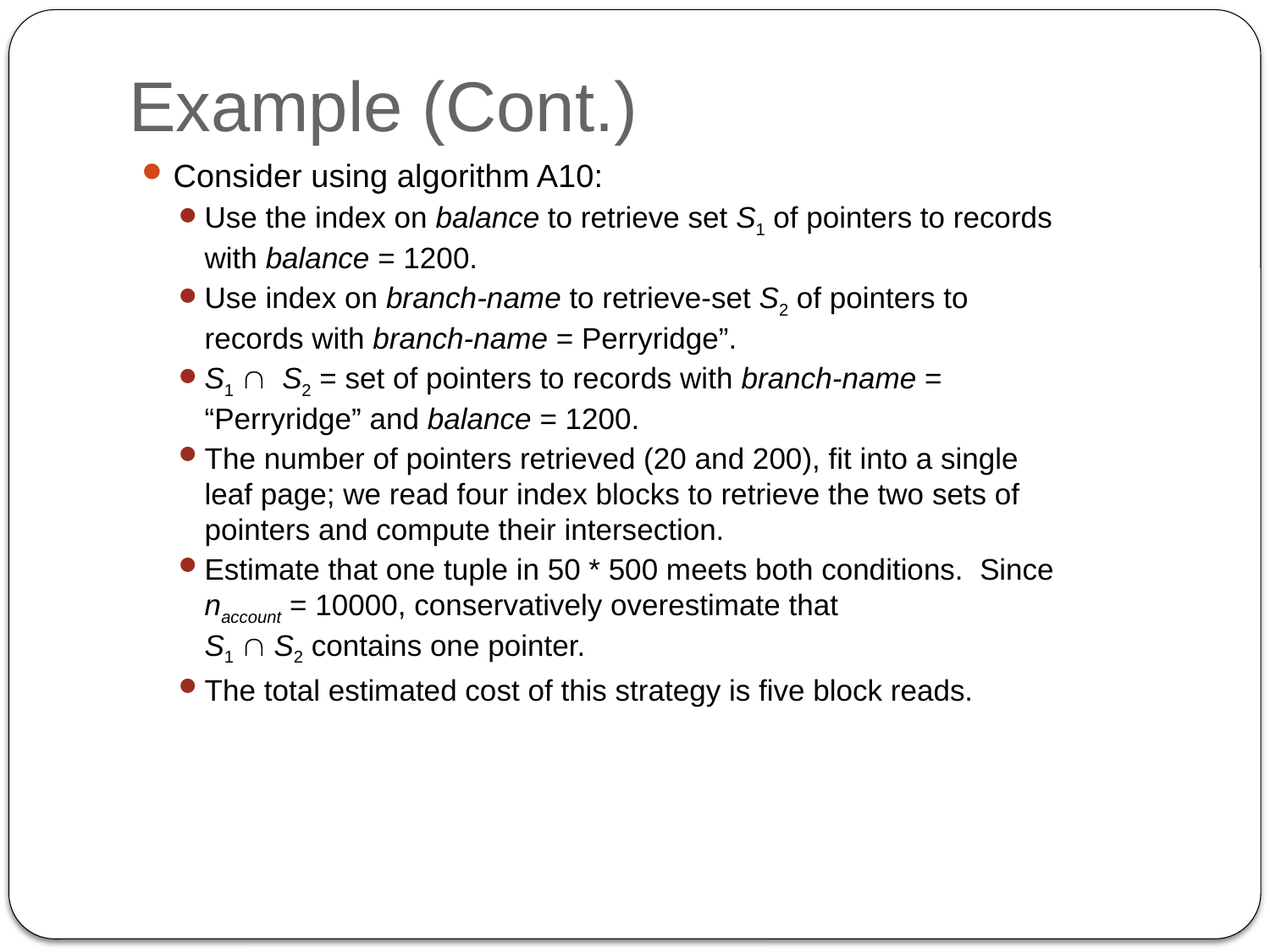

# Example (Cont.)
Consider using algorithm A10:
Use the index on balance to retrieve set S1 of pointers to records with balance = 1200.
Use index on branch-name to retrieve-set S2 of pointers to records with branch-name = Perryridge”.
S1 ∩  S2 = set of pointers to records with branch-name = “Perryridge” and balance = 1200.
The number of pointers retrieved (20 and 200), fit into a single leaf page; we read four index blocks to retrieve the two sets of pointers and compute their intersection.
Estimate that one tuple in 50 * 500 meets both conditions.  Since naccount = 10000, conservatively overestimate that
S1 ∩ S2 contains one pointer.
The total estimated cost of this strategy is five block reads.